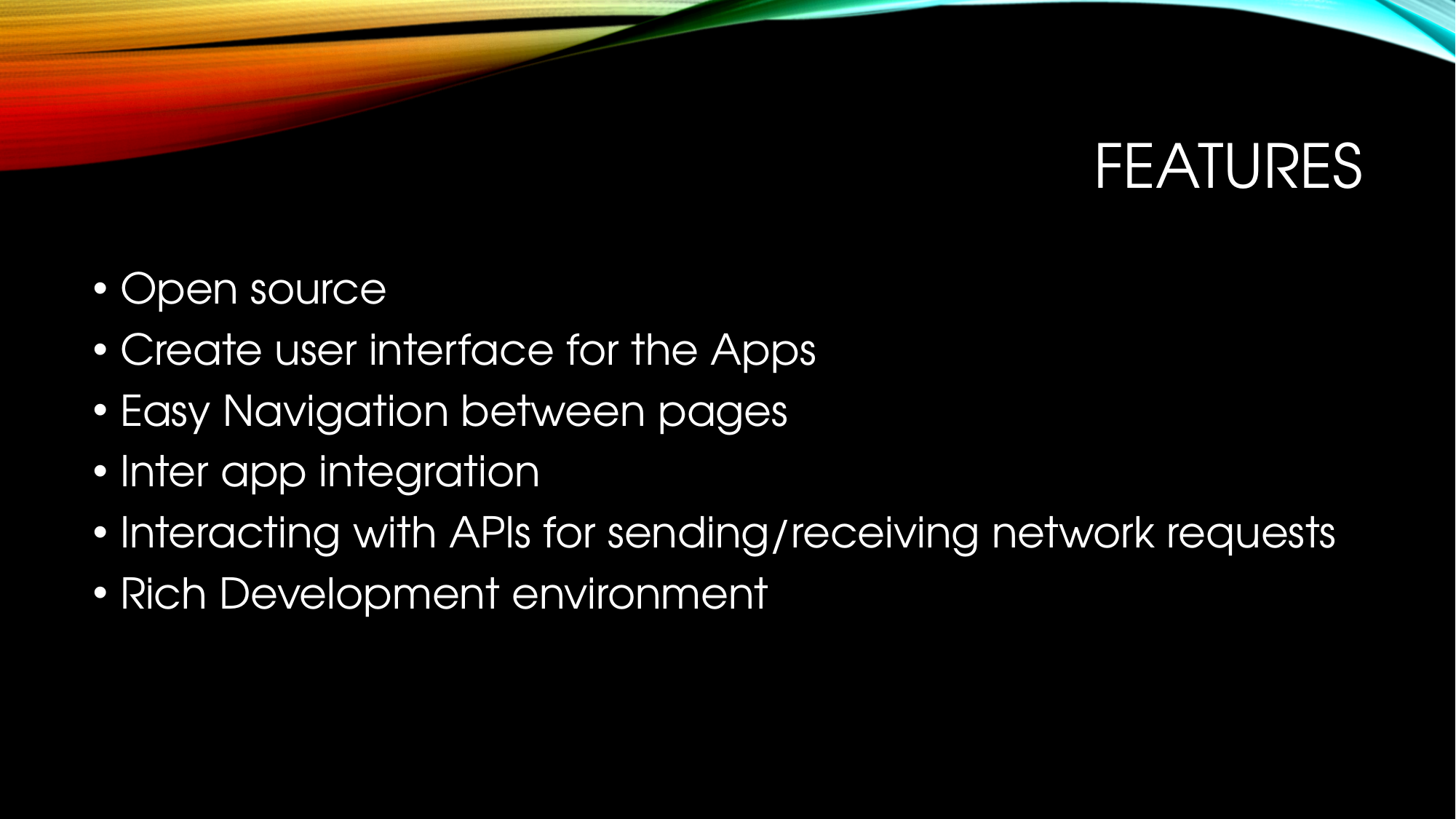

# Features
Open source
Create user interface for the Apps
Easy Navigation between pages
Inter app integration
Interacting with APIs for sending/receiving network requests
Rich Development environment